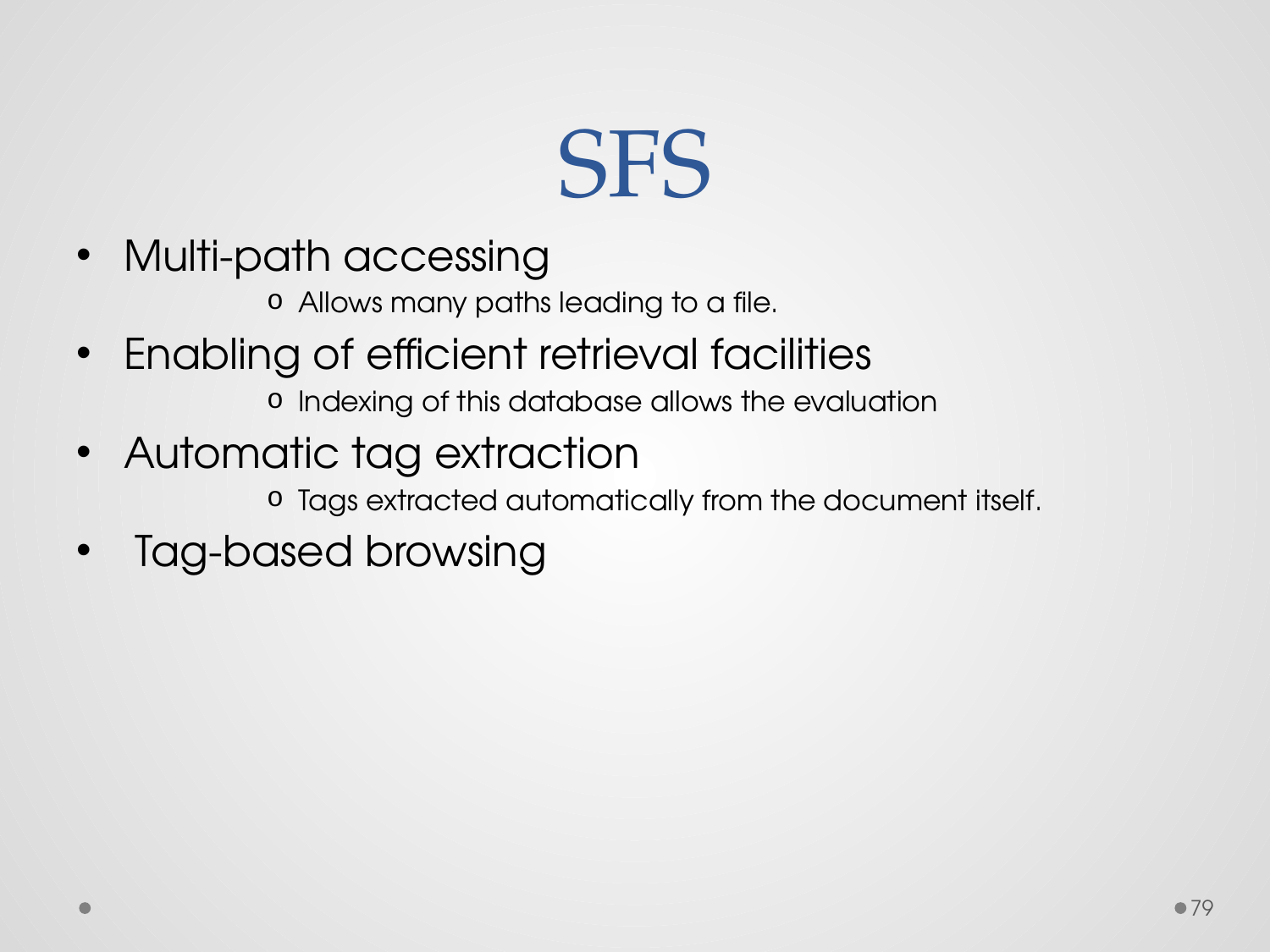

# SFS
Multi-path accessing
Allows many paths leading to a file.
Enabling of efficient retrieval facilities
Indexing of this database allows the evaluation
Automatic tag extraction
Tags extracted automatically from the document itself.
 Tag-based browsing

79